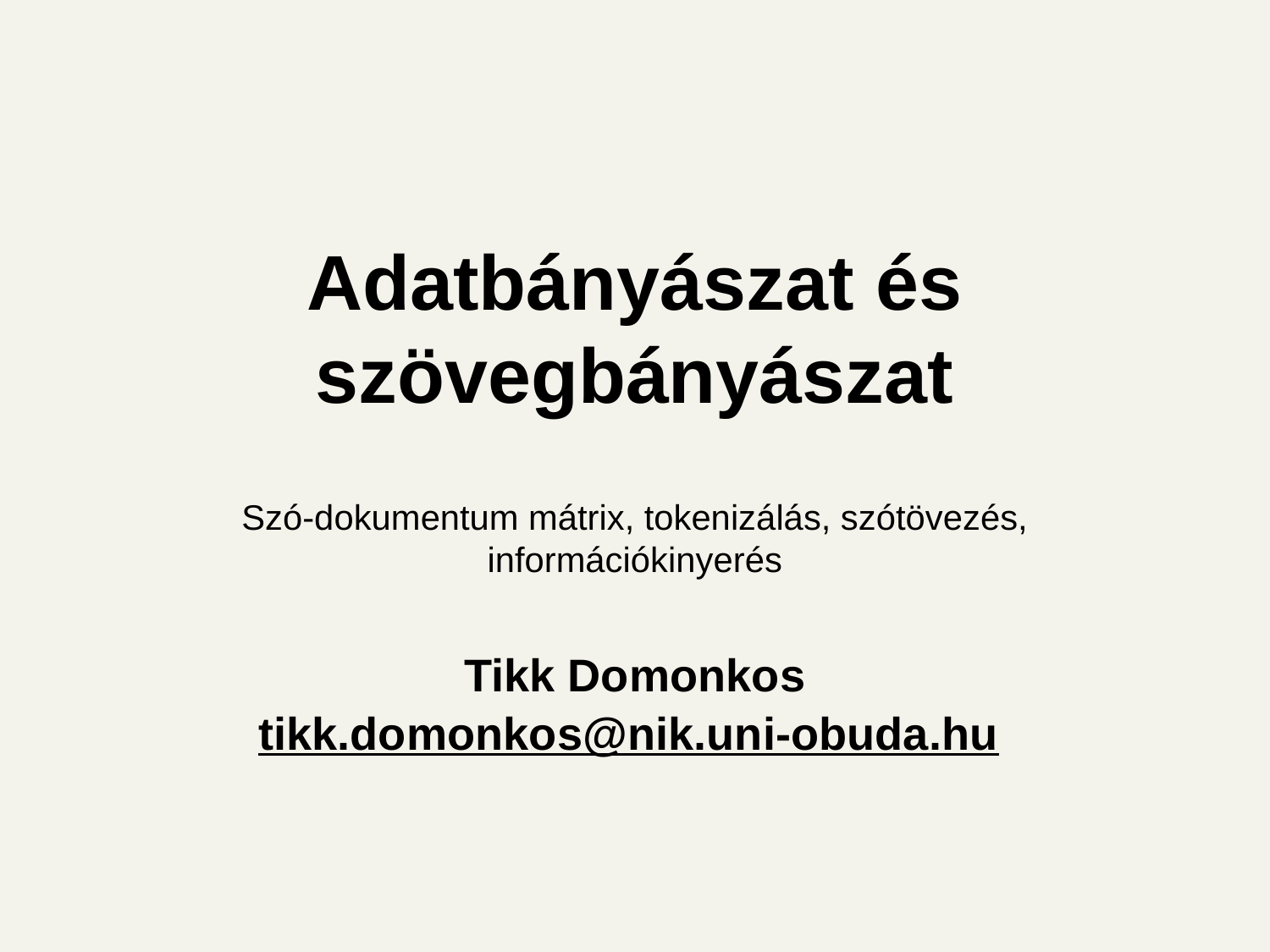

# Adatbányászat és szövegbányászat Szó-dokumentum mátrix, tokenizálás, szótövezés, információkinyerés

Tikk Domonkos
tikk.domonkos@nik.uni-obuda.hu